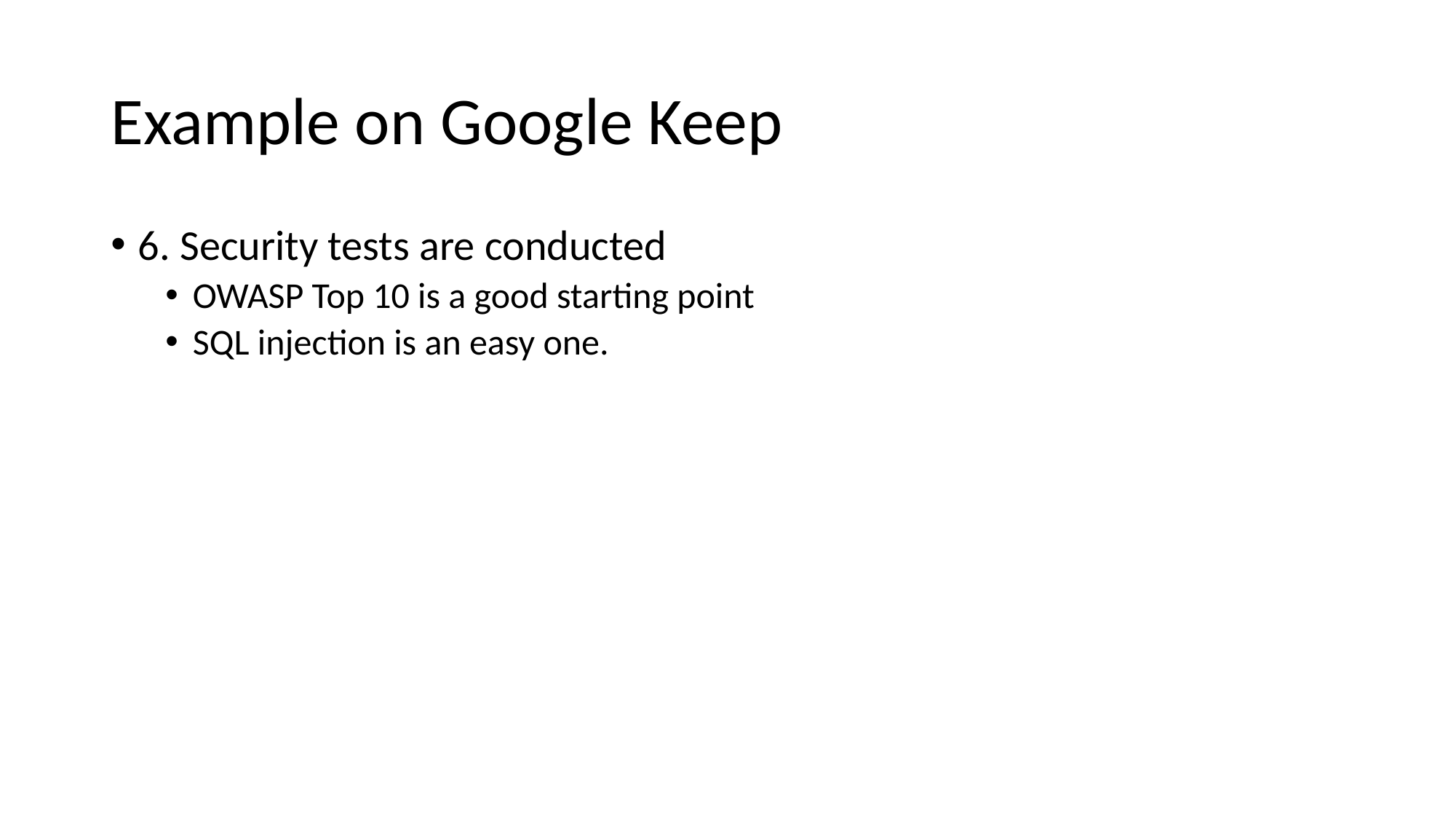

# Example on Google Keep
6. Security tests are conducted
OWASP Top 10 is a good starting point
SQL injection is an easy one.